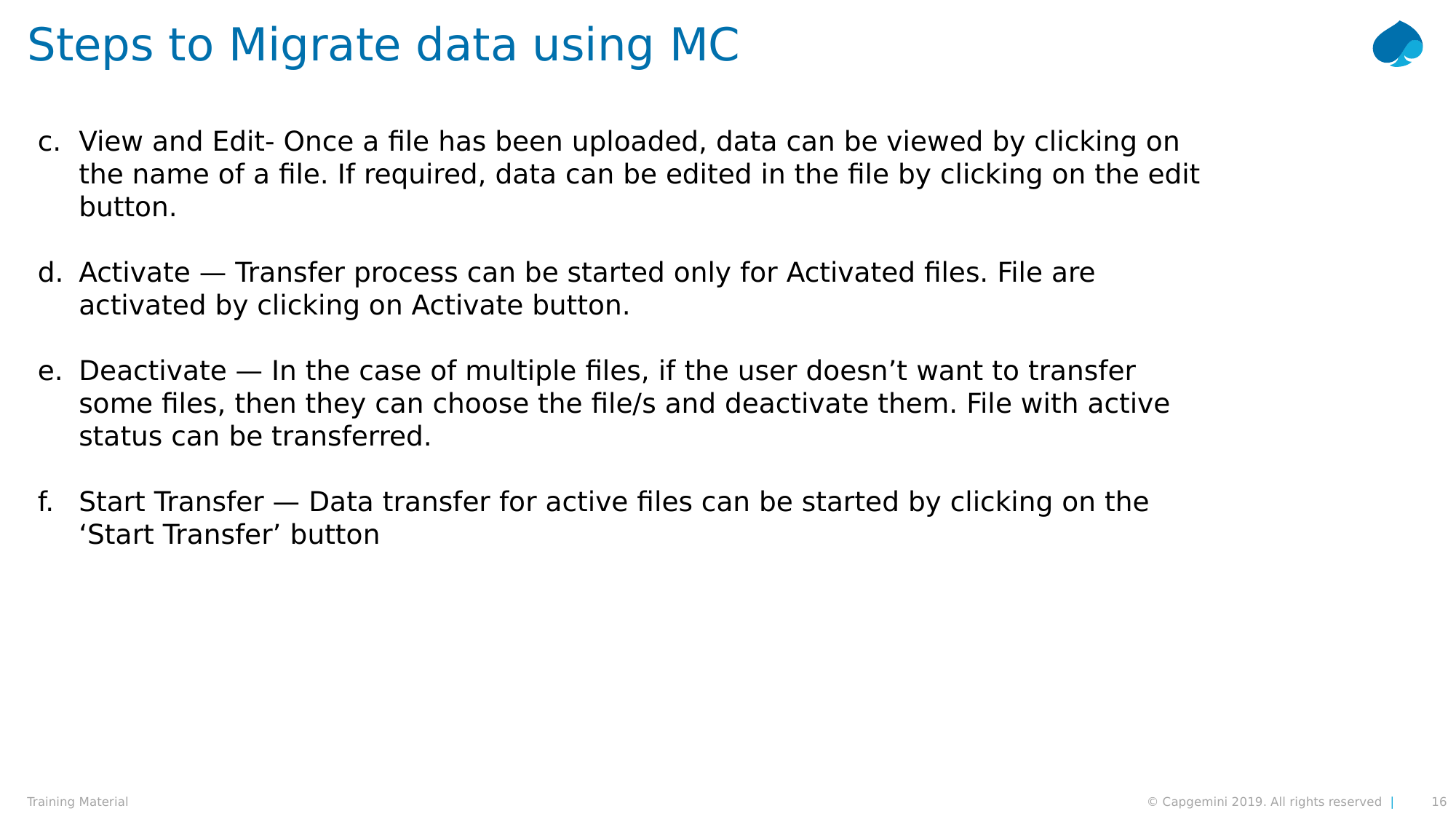

# Steps to Migrate data using MC
View and Edit- Once a file has been uploaded, data can be viewed by clicking on the name of a file. If required, data can be edited in the file by clicking on the edit button.

Activate — Transfer process can be started only for Activated files. File are activated by clicking on Activate button.

Deactivate — In the case of multiple files, if the user doesn’t want to transfer some files, then they can choose the file/s and deactivate them. File with active status can be transferred.

Start Transfer — Data transfer for active files can be started by clicking on the ‘Start Transfer’ button